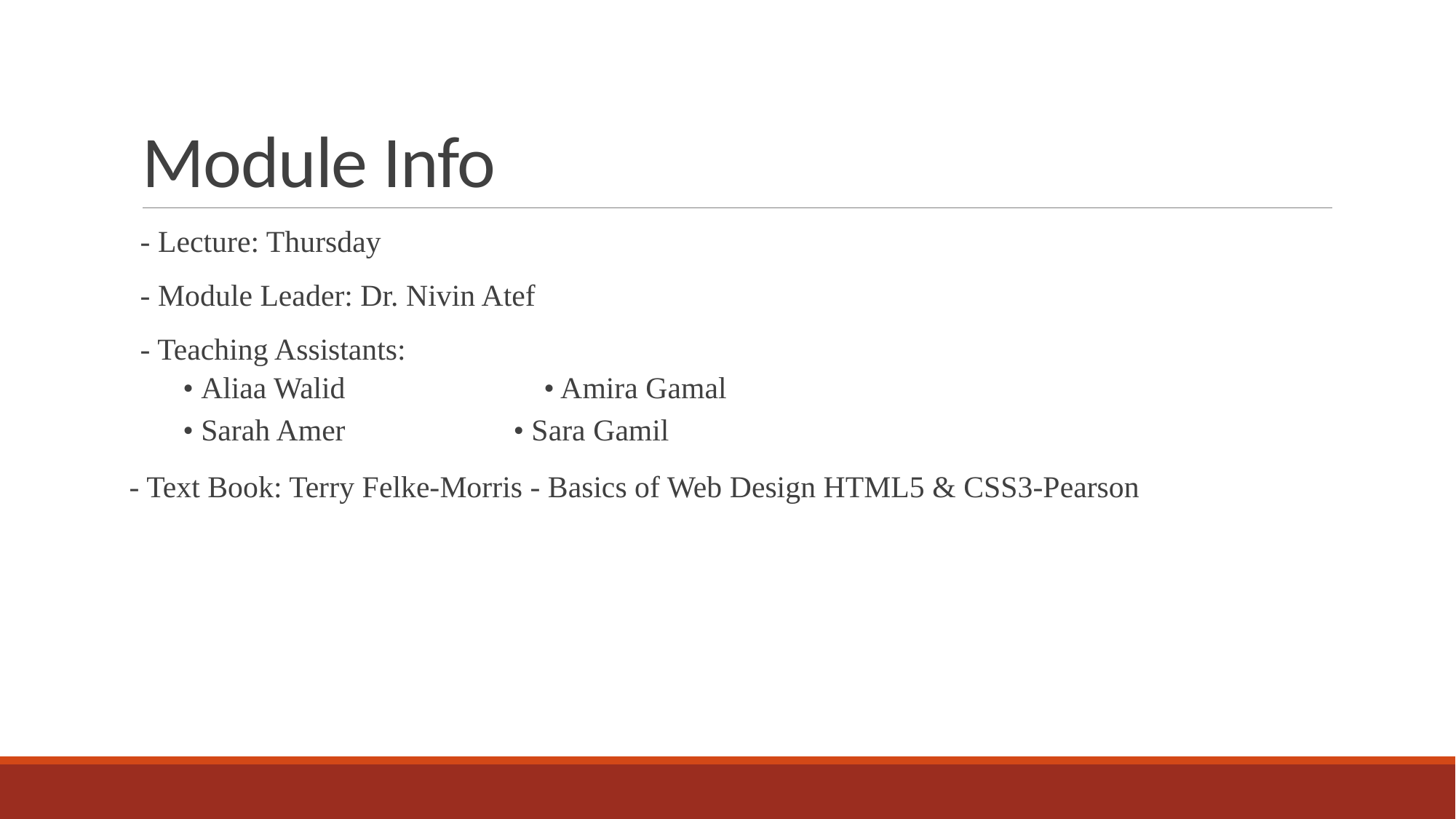

# Module Info
- Lecture: Thursday
- Module Leader: Dr. Nivin Atef
- Teaching Assistants:
 • Aliaa Walid                          • Amira Gamal
 • Sarah Amer                      • Sara Gamil
- Text Book: Terry Felke-Morris - Basics of Web Design HTML5 & CSS3-Pearson